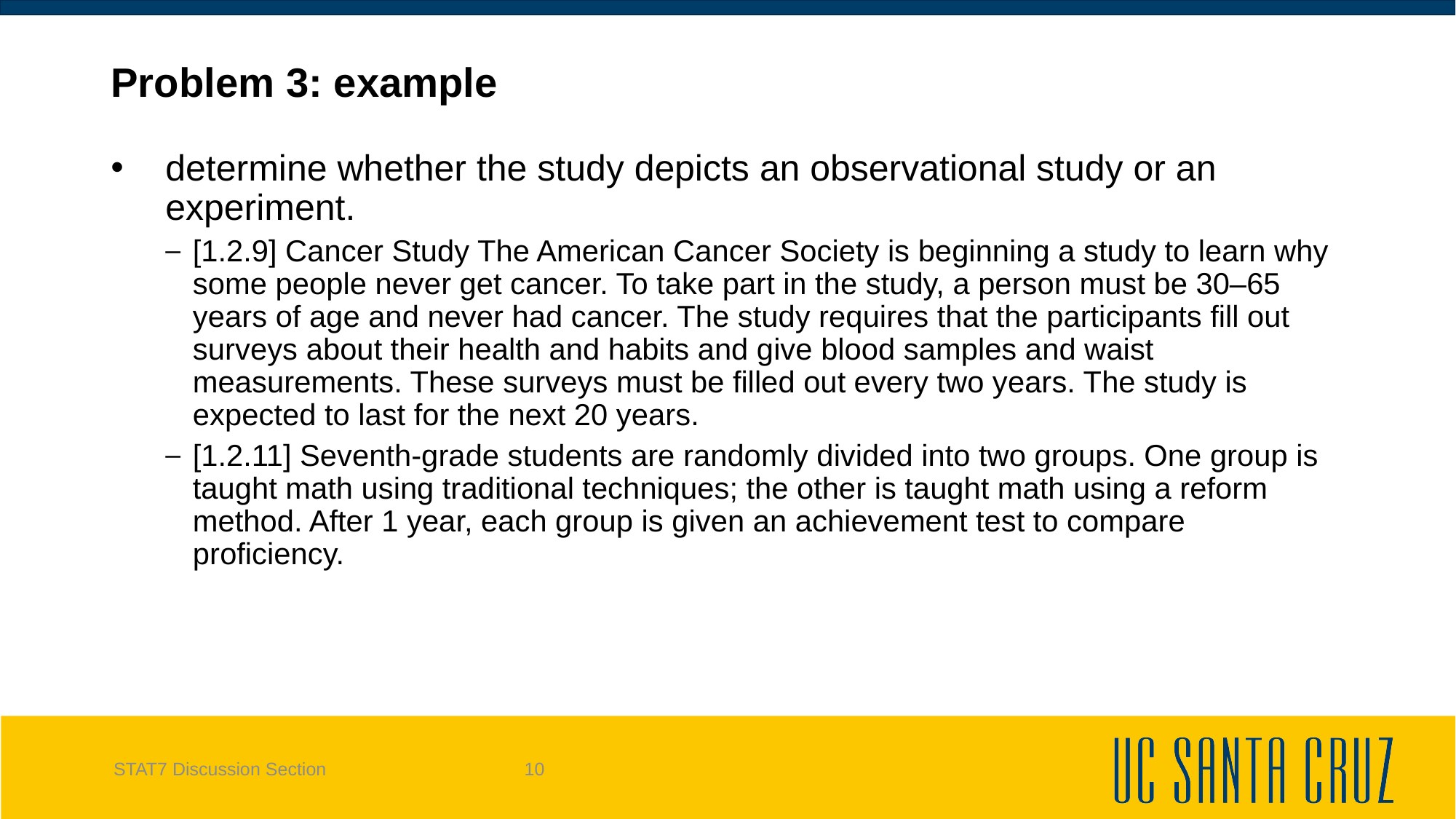

STAT7 Discussion Section
# Problem 3: example
determine whether the study depicts an observational study or an experiment.
[1.2.9] Cancer Study The American Cancer Society is beginning a study to learn why some people never get cancer. To take part in the study, a person must be 30–65 years of age and never had cancer. The study requires that the participants fill out surveys about their health and habits and give blood samples and waist measurements. These surveys must be filled out every two years. The study is expected to last for the next 20 years.
[1.2.11] Seventh-grade students are randomly divided into two groups. One group is taught math using traditional techniques; the other is taught math using a reform method. After 1 year, each group is given an achievement test to compare proficiency.

10